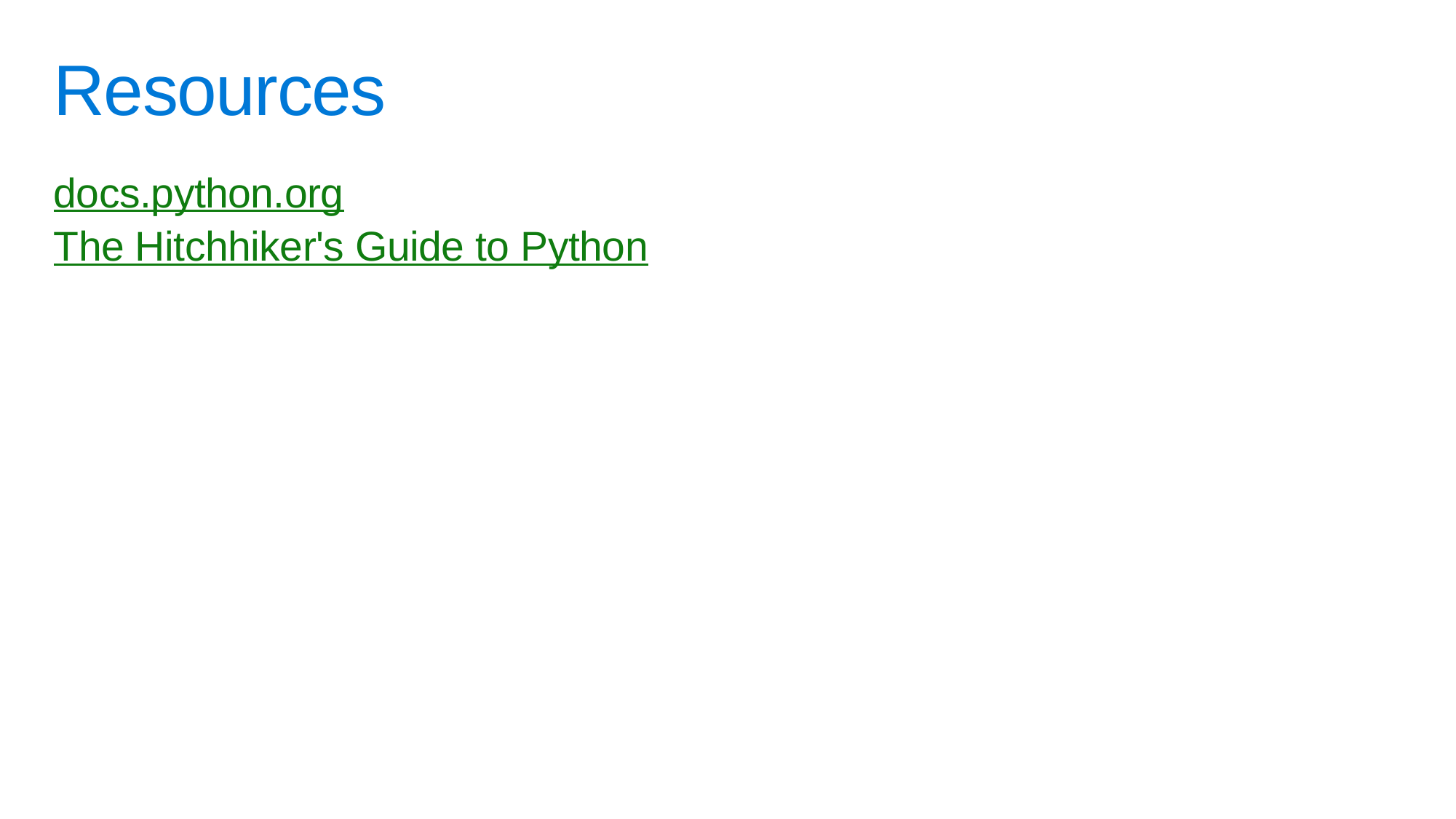

# Resources
docs.python.org
The Hitchhiker's Guide to Python